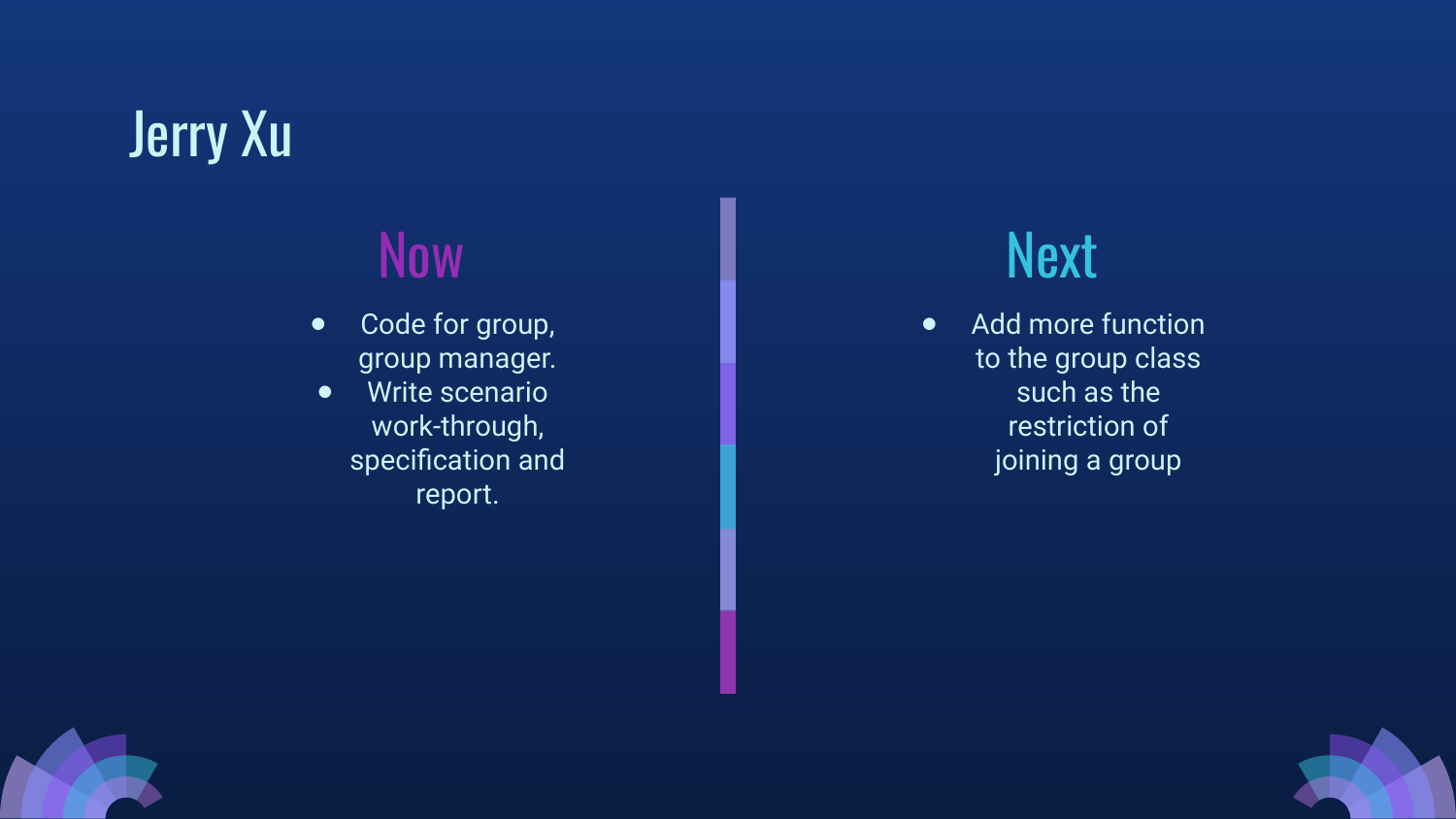

Jerry Xu
Now
# Next
Code for group, group manager.
Write scenario work-through, specification and report.
Add more function to the group class such as the restriction of joining a group